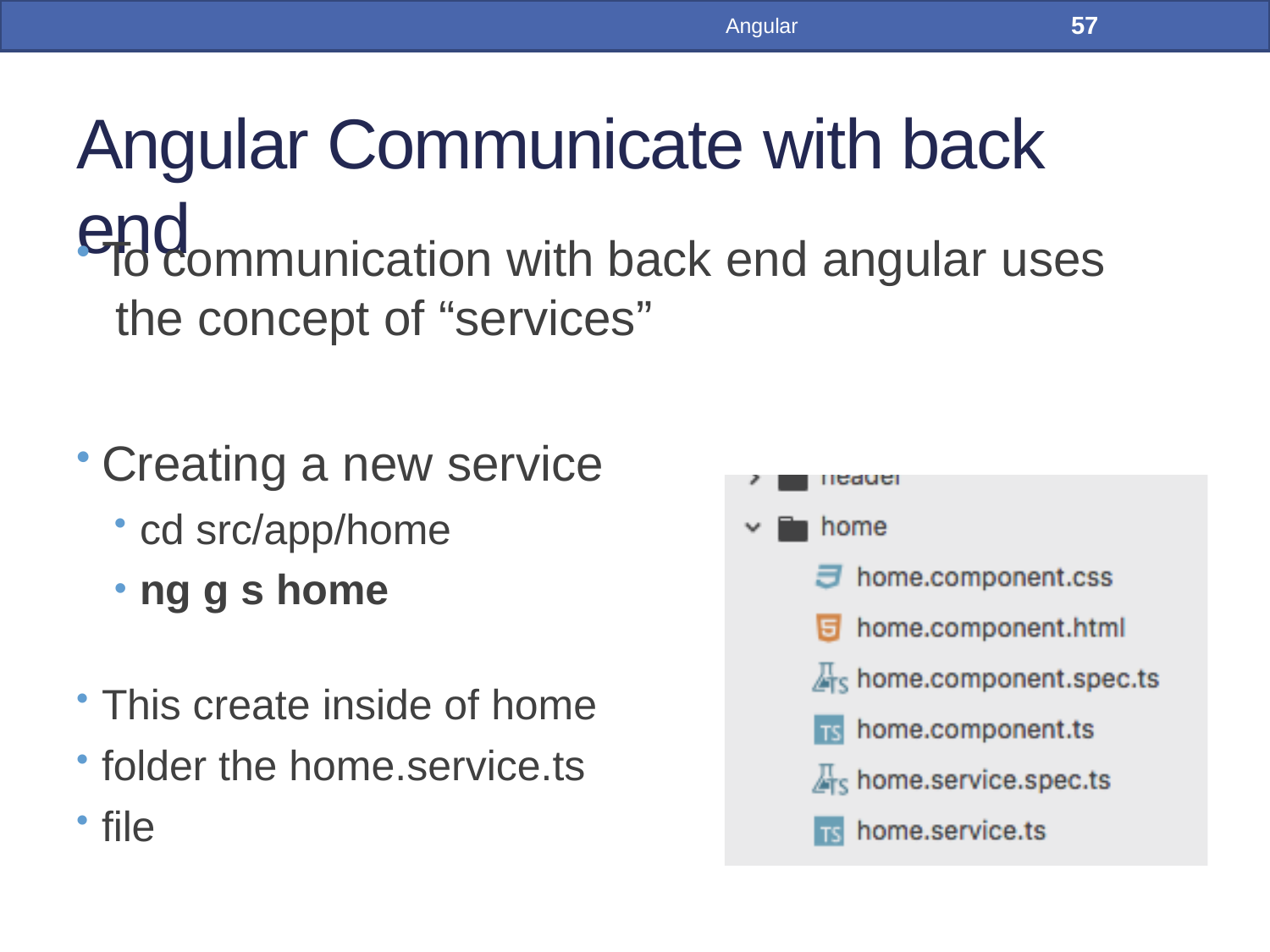

57
Angular
# Angular Communicate with back end
To communication with back end angular uses  the concept of “services”

Creating a new service
cd src/app/home
ng g s home

This create inside of home
folder the home.service.ts
file